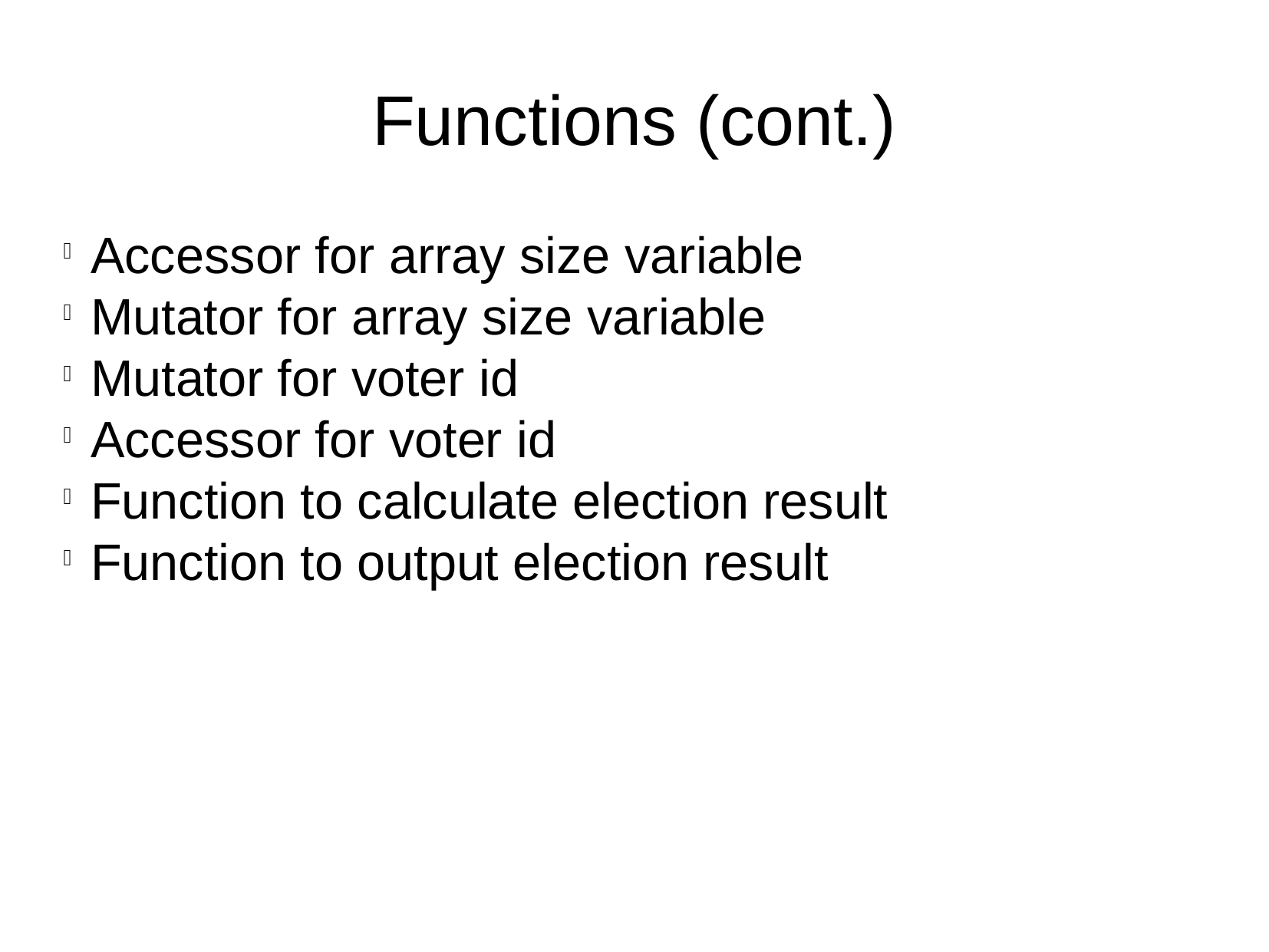

Functions (cont.)
Accessor for array size variable
Mutator for array size variable
Mutator for voter id
Accessor for voter id
Function to calculate election result
Function to output election result